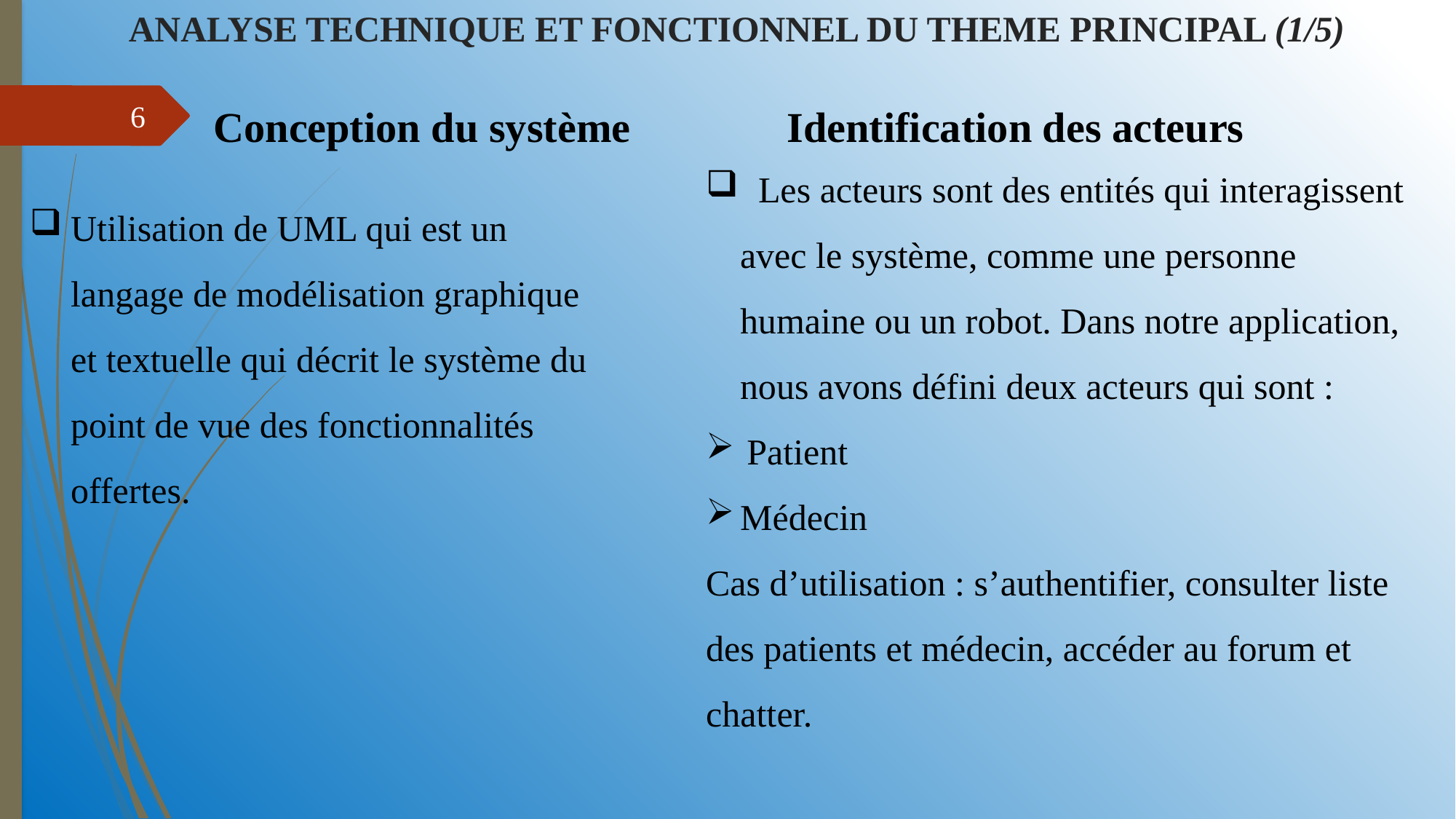

# ANALYSE TECHNIQUE ET FONCTIONNEL DU THEME PRINCIPAL (1/5)
6
Conception du système

Identification des acteurs
  Les acteurs sont des entités qui interagissent avec le système, comme une personne humaine ou un robot. Dans notre application, nous avons défini deux acteurs qui sont :
Patient
Médecin
Cas d’utilisation : s’authentifier, consulter liste des patients et médecin, accéder au forum et chatter.

Utilisation de UML qui est un langage de modélisation graphique et textuelle qui décrit le système du point de vue des fonctionnalités offertes.